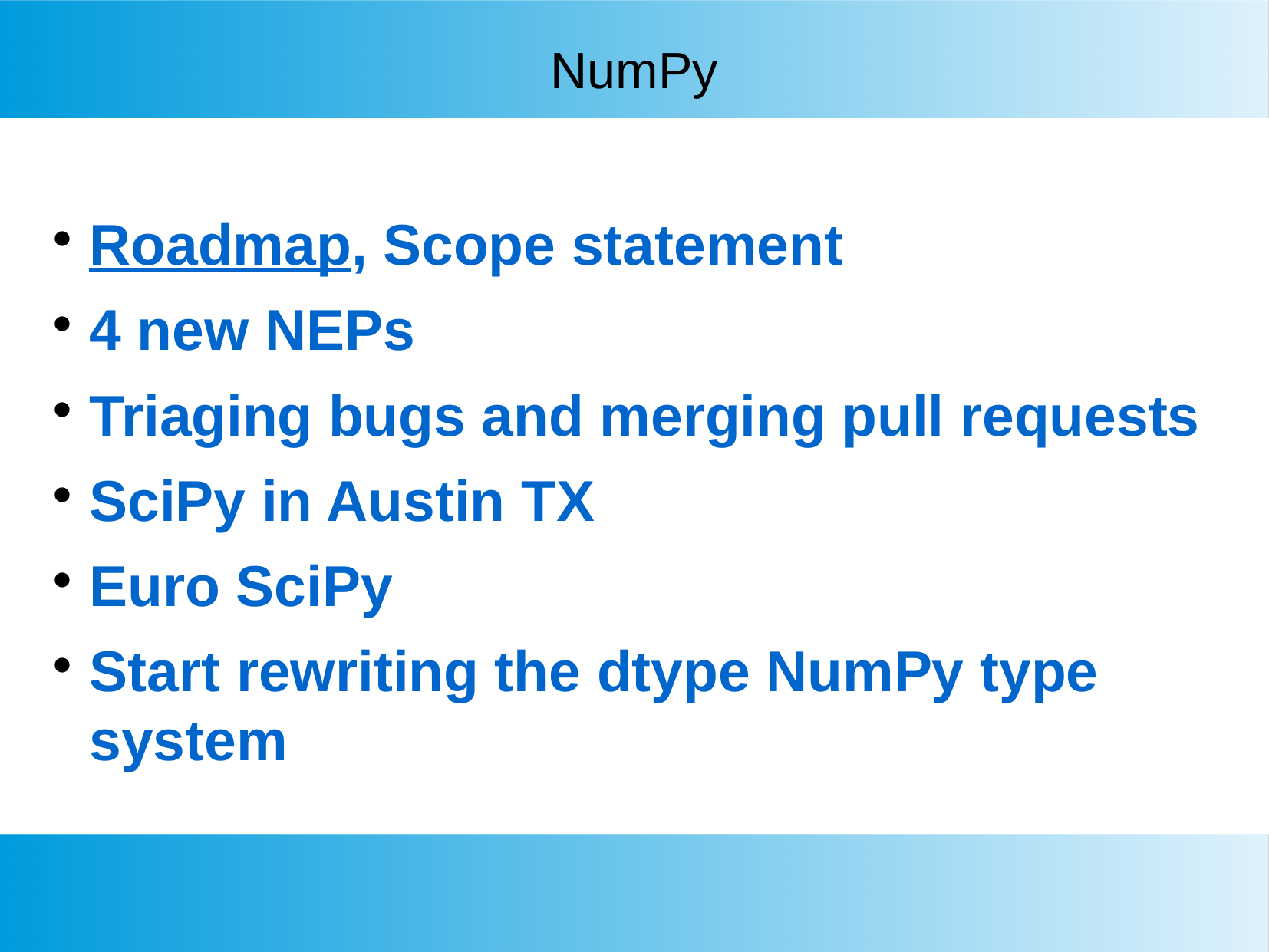

NumPy
Roadmap, Scope statement
4 new NEPs
Triaging bugs and merging pull requests
SciPy in Austin TX
Euro SciPy
Start rewriting the dtype NumPy type system